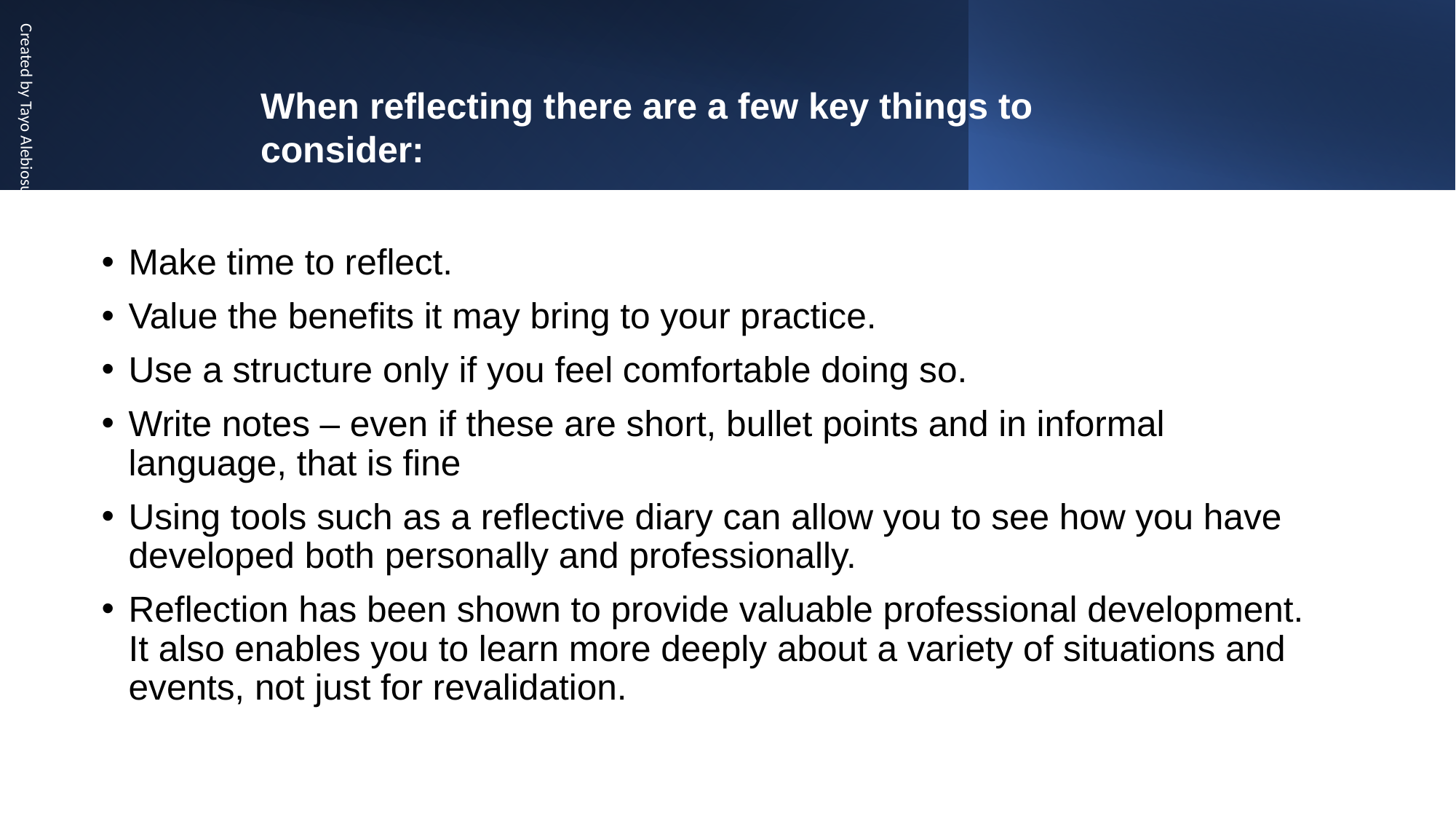

When reflecting there are a few key things to consider:
Created by Tayo Alebiosu
Make time to reflect.
Value the benefits it may bring to your practice.
Use a structure only if you feel comfortable doing so.
Write notes – even if these are short, bullet points and in informal language, that is fine
Using tools such as a reflective diary can allow you to see how you have developed both personally and professionally.
Reflection has been shown to provide valuable professional development. It also enables you to learn more deeply about a variety of situations and events, not just for revalidation.